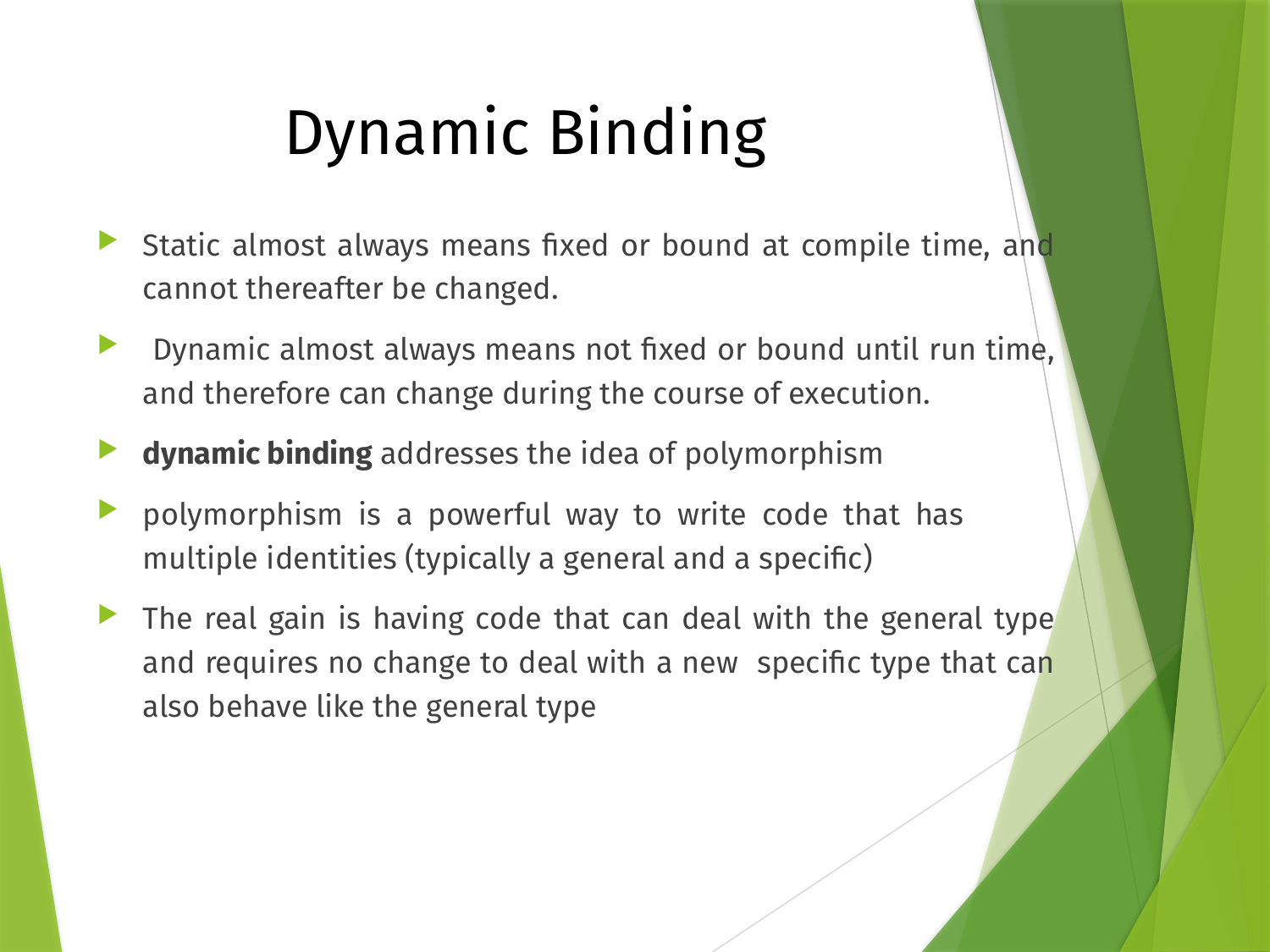

# Dynamic Binding
Static almost always means fixed or bound at compile time, and cannot thereafter be changed.
 Dynamic almost always means not fixed or bound until run time, and therefore can change during the course of execution.
dynamic binding addresses the idea of polymorphism
polymorphism is a powerful way to write code that has       multiple identities (typically a general and a specific)
The real gain is having code that can deal with the general type and requires no change to deal with a new  specific type that can also behave like the general type